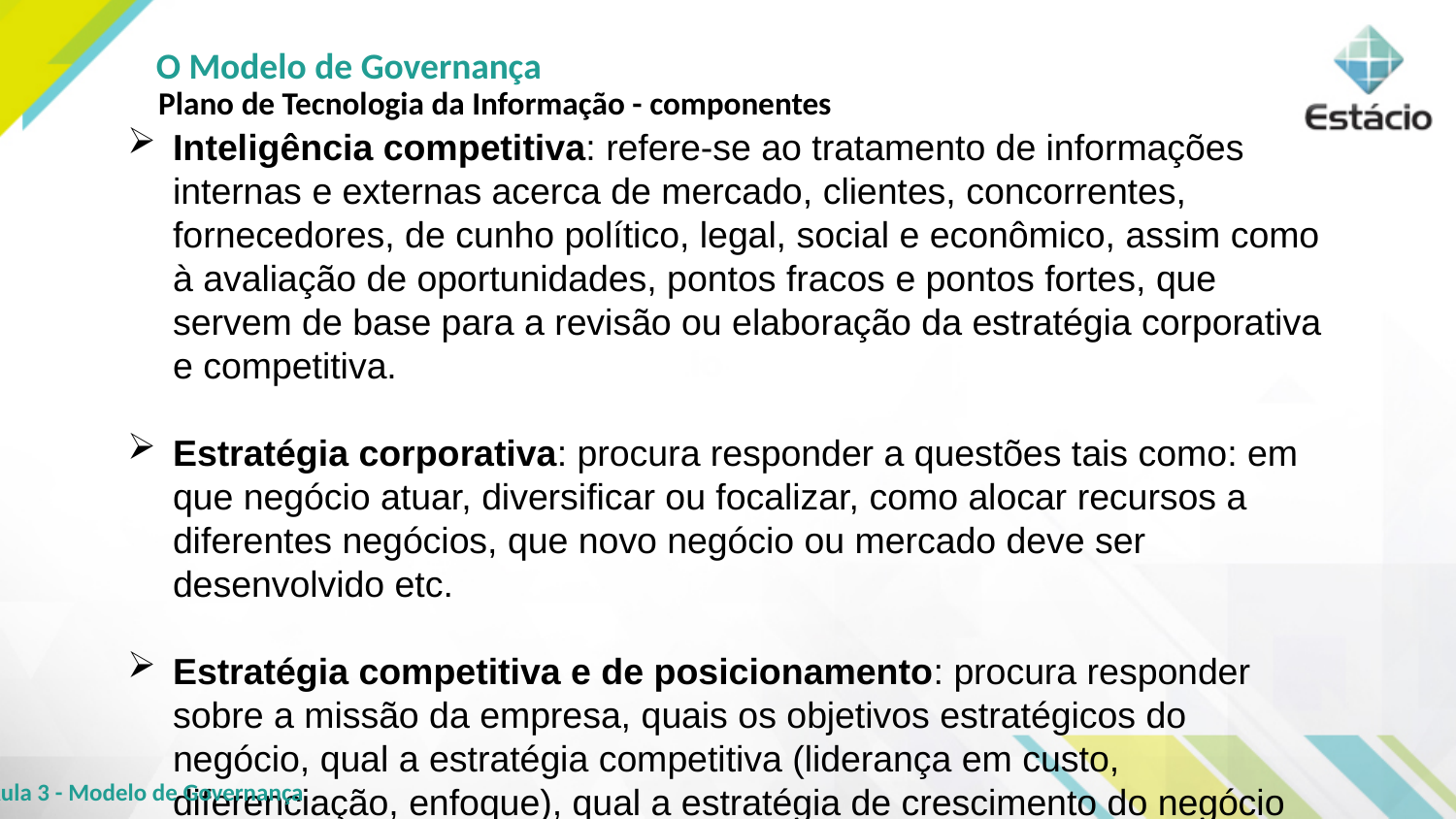

O Modelo de Governança
Plano de Tecnologia da Informação - componentes
Inteligência competitiva: refere-se ao tratamento de informações internas e externas acerca de mercado, clientes, concorrentes, fornecedores, de cunho político, legal, social e econômico, assim como à avaliação de oportunidades, pontos fracos e pontos fortes, que servem de base para a revisão ou elaboração da estratégia corporativa e competitiva.

Estratégia corporativa: procura responder a questões tais como: em que negócio atuar, diversificar ou focalizar, como alocar recursos a diferentes negócios, que novo negócio ou mercado deve ser desenvolvido etc.

Estratégia competitiva e de posicionamento: procura responder sobre a missão da empresa, quais os objetivos estratégicos do negócio, qual a estratégia competitiva (liderança em custo, diferenciação, enfoque), qual a estratégia de crescimento do negócio ou mesmo qual a estratégia de um novo posicionamento estratégico.
Aula 3 - Modelo de Governança